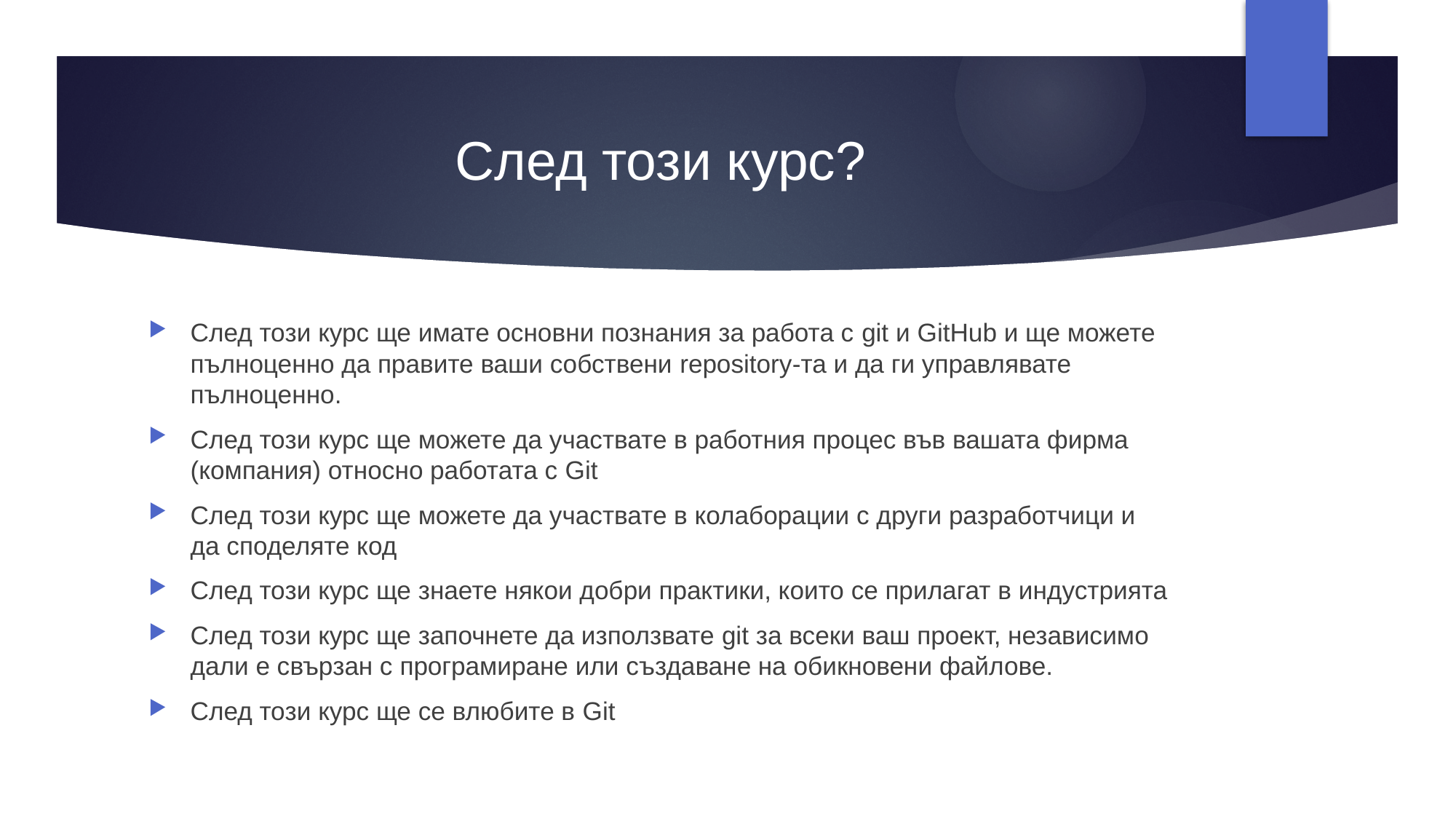

# След този курс?
След този курс ще имате основни познания за работа с git и GitHub и ще можете пълноценно да правите ваши собствени repository-та и да ги управлявате пълноценно.
След този курс ще можете да участвате в работния процес във вашата фирма (компания) относно работата с Git
След този курс ще можете да участвате в колаборации с други разработчици и да споделяте код
След този курс ще знаете някои добри практики, които се прилагат в индустрията
След този курс ще започнете да използвате git за всеки ваш проект, независимо дали е свързан с програмиране или създаване на обикновени файлове.
След този курс ще се влюбите в Git